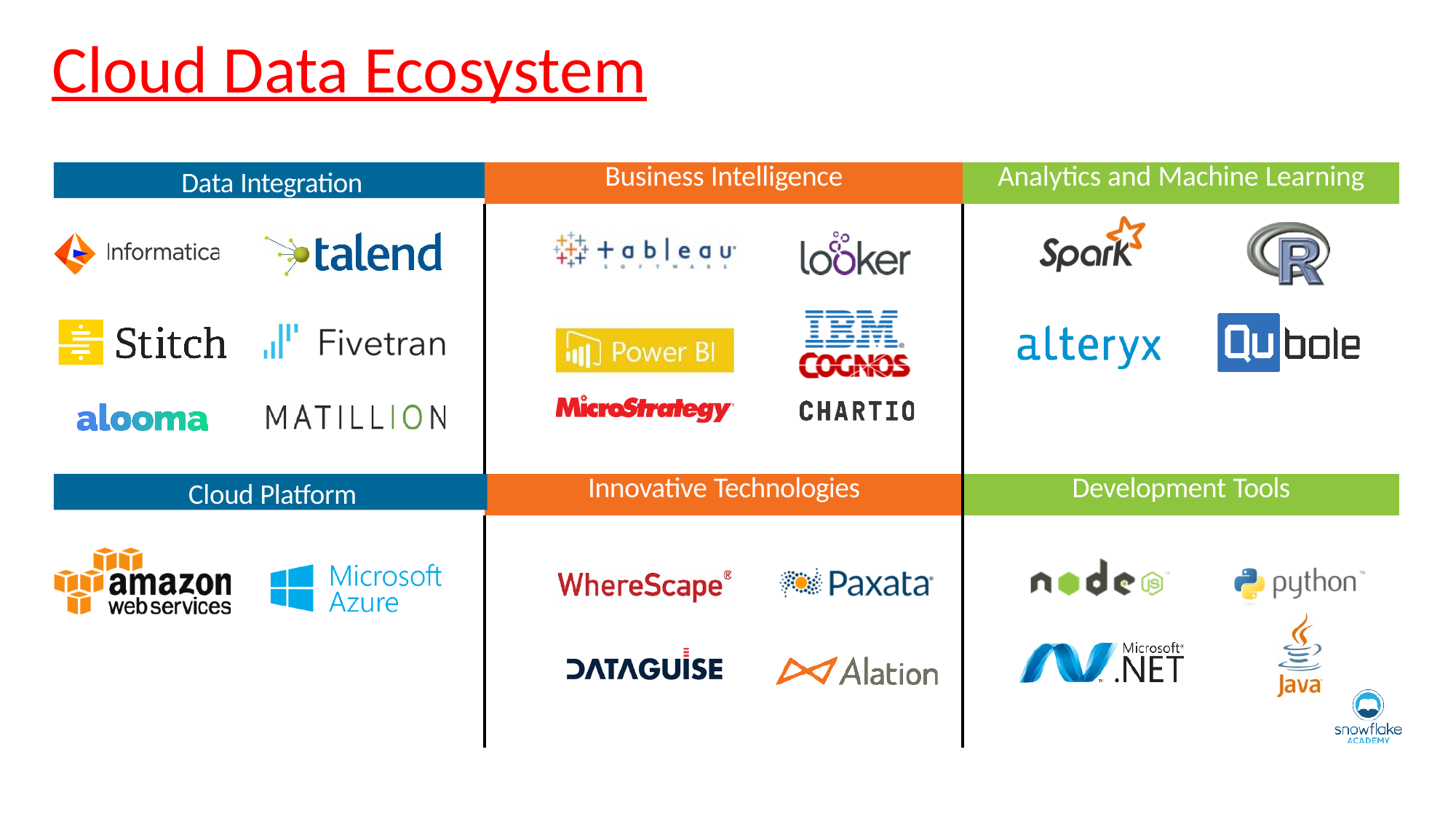

# Cloud Data Ecosystem
Data Integration
| Business Intelligence | Analytics and Machine Learning |
| --- | --- |
|  |  |
| Innovative Technologies | Development Tools |
|  |  |

Cloud Platform

8